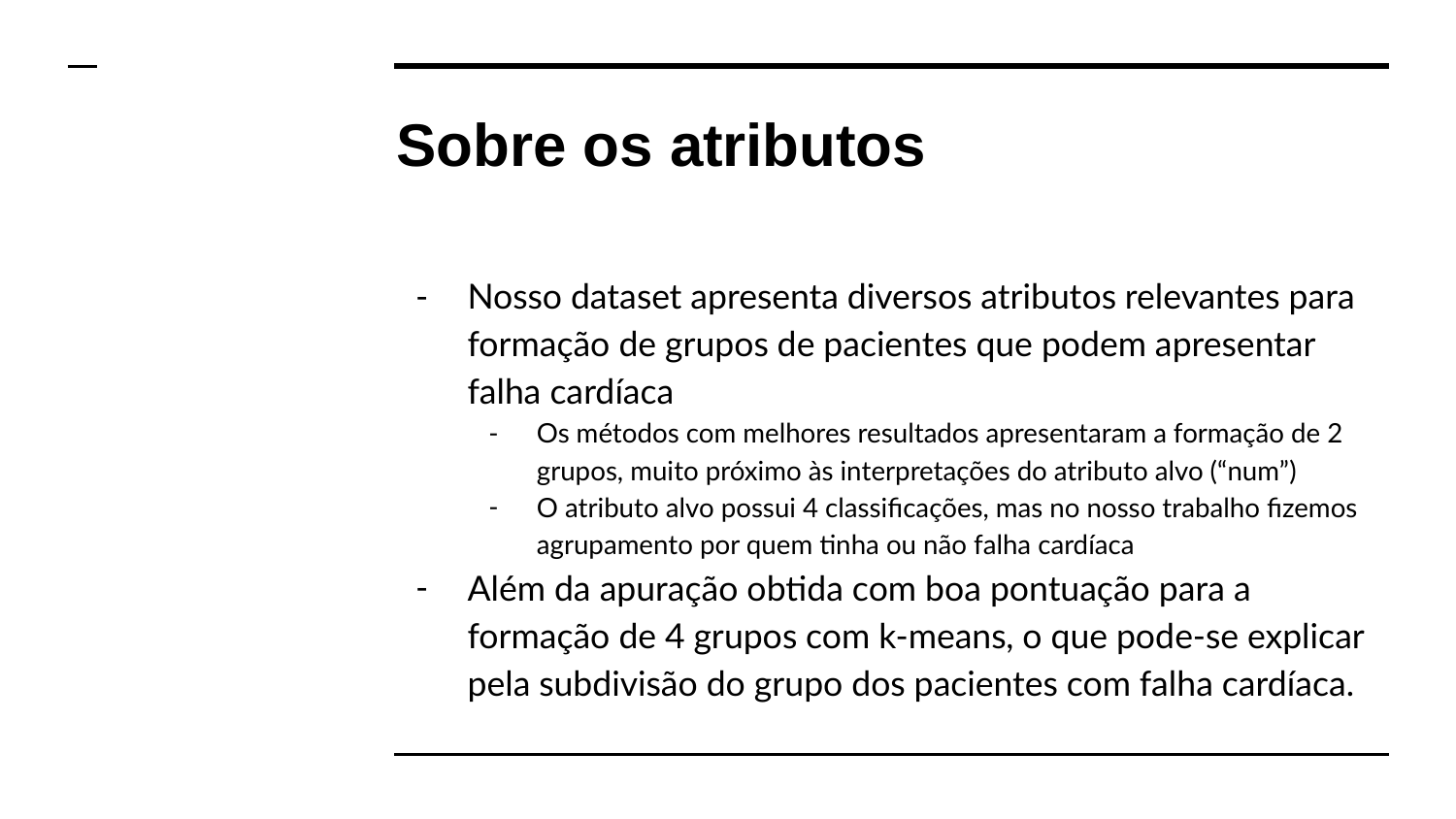

# Sobre os atributos
Nosso dataset apresenta diversos atributos relevantes para formação de grupos de pacientes que podem apresentar falha cardíaca
Os métodos com melhores resultados apresentaram a formação de 2 grupos, muito próximo às interpretações do atributo alvo (“num”)
O atributo alvo possui 4 classificações, mas no nosso trabalho fizemos agrupamento por quem tinha ou não falha cardíaca
Além da apuração obtida com boa pontuação para a formação de 4 grupos com k-means, o que pode-se explicar pela subdivisão do grupo dos pacientes com falha cardíaca.